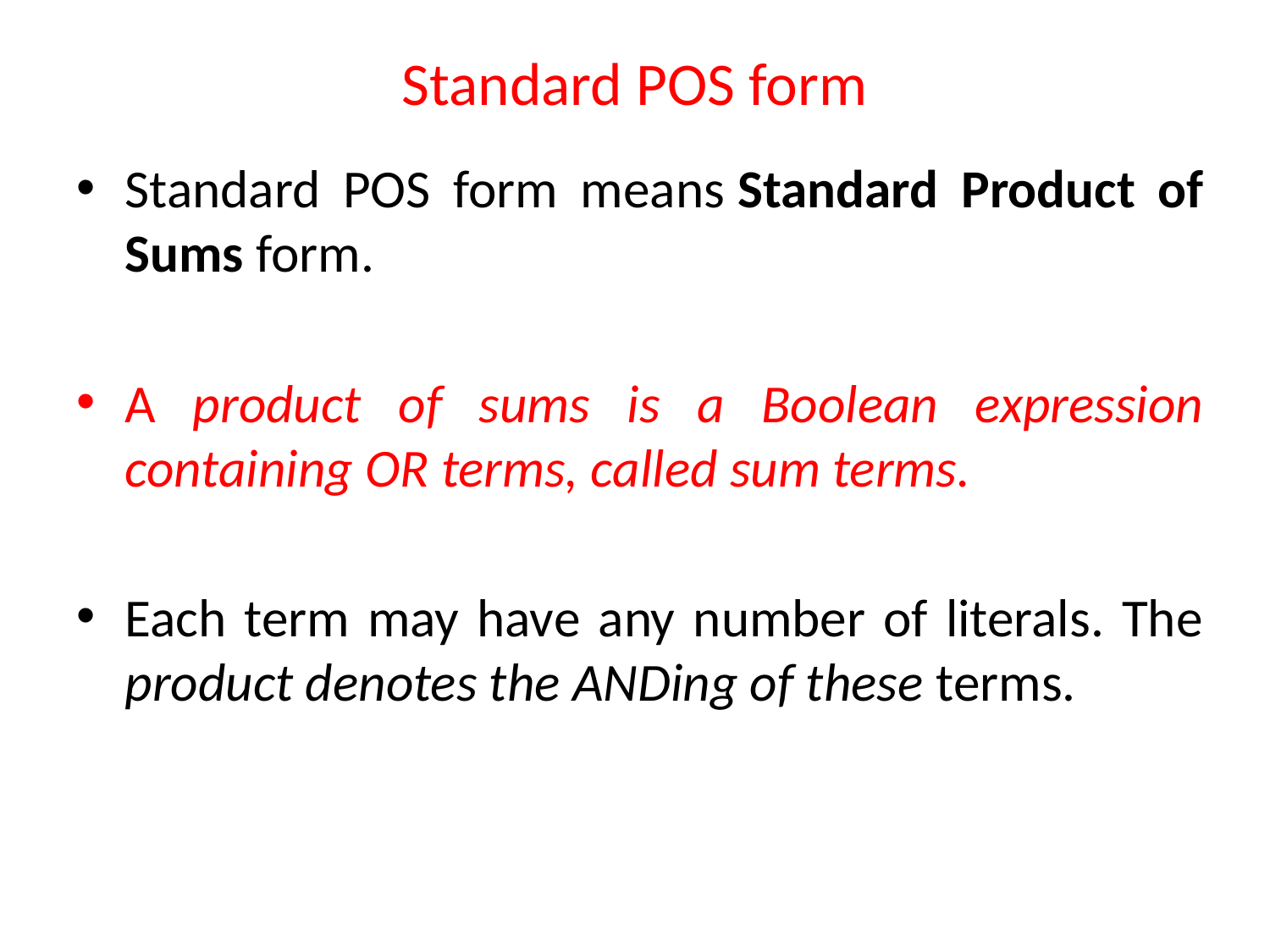

# Standard POS form
Standard POS form means Standard Product of Sums form.

A product of sums is a Boolean expression containing OR terms, called sum terms.

Each term may have any number of literals. The product denotes the ANDing of these terms.